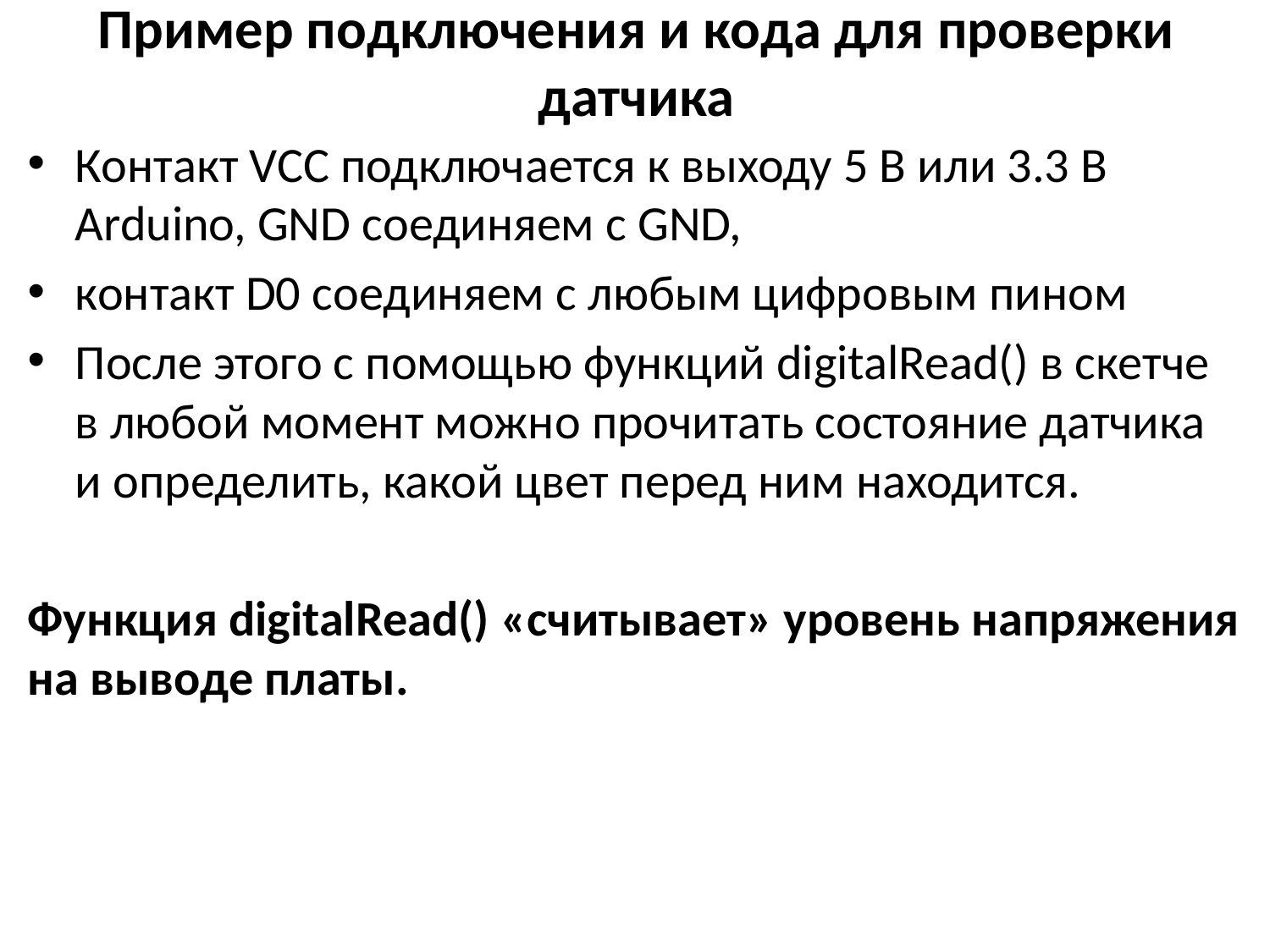

# Пример подключения и кода для проверки датчика
Контакт VCC подключается к выходу 5 В или 3.3 В Arduino, GND соединяем с GND,
контакт D0 соединяем с любым цифровым пином
После этого с помощью функций digitalRead() в скетче в любой момент можно прочитать состояние датчика и определить, какой цвет перед ним находится.

Функция digitalRead() «считывает» уровень напряжения на выводе платы.